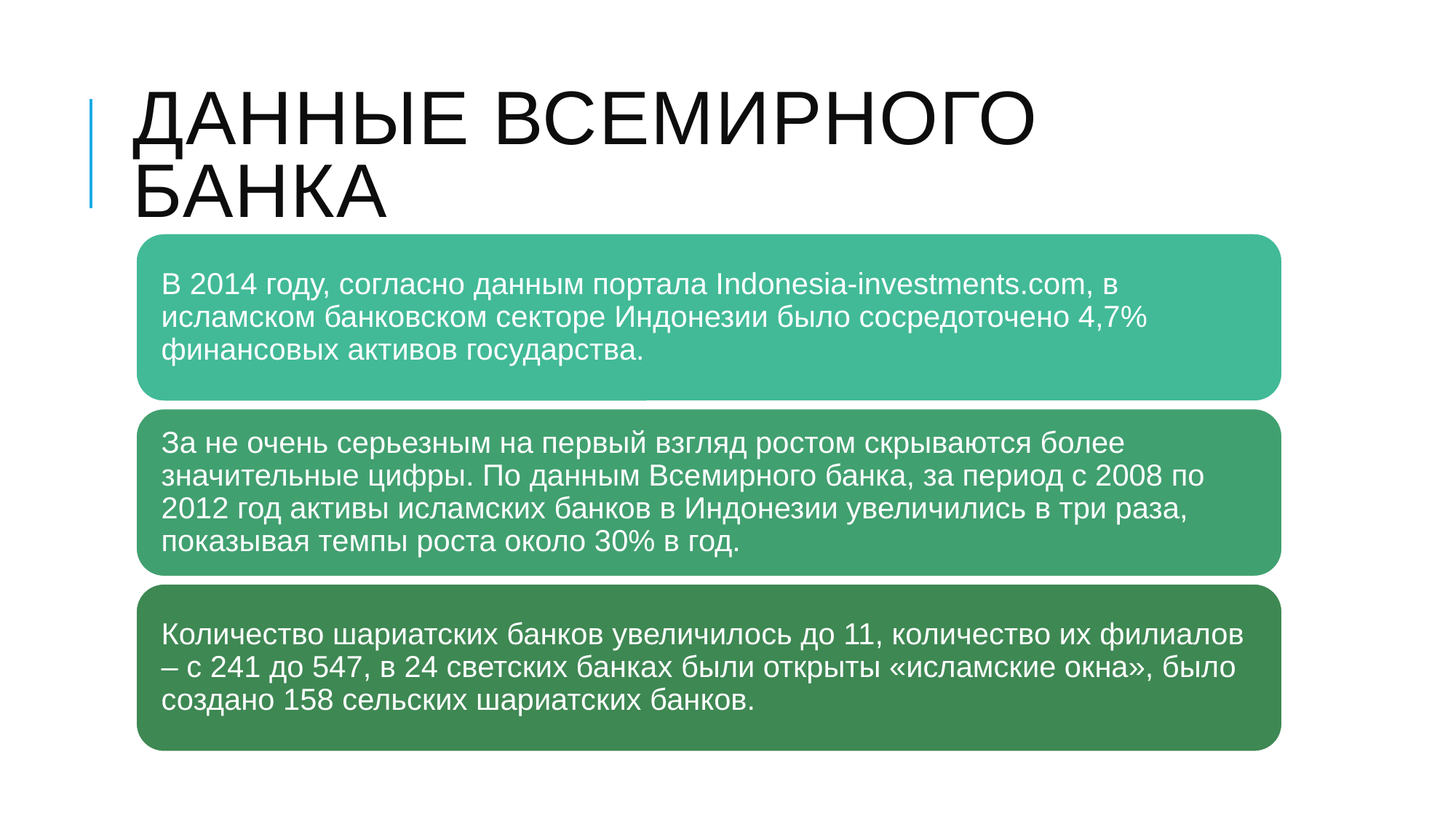

# Данные всемирного банка
В 2014 году, согласно данным портала Indonesia-investments.com, в исламском банковском секторе Индонезии было сосредоточено 4,7% финансовых активов государства.
За не очень серьезным на первый взгляд ростом скрываются более значительные цифры. По данным Всемирного банка, за период с 2008 по 2012 год активы исламских банков в Индонезии увеличились в три раза, показывая темпы роста около 30% в год.
Количество шариатских банков увеличилось до 11, количество их филиалов – с 241 до 547, в 24 светских банках были открыты «исламские окна», было создано 158 сельских шариатских банков.